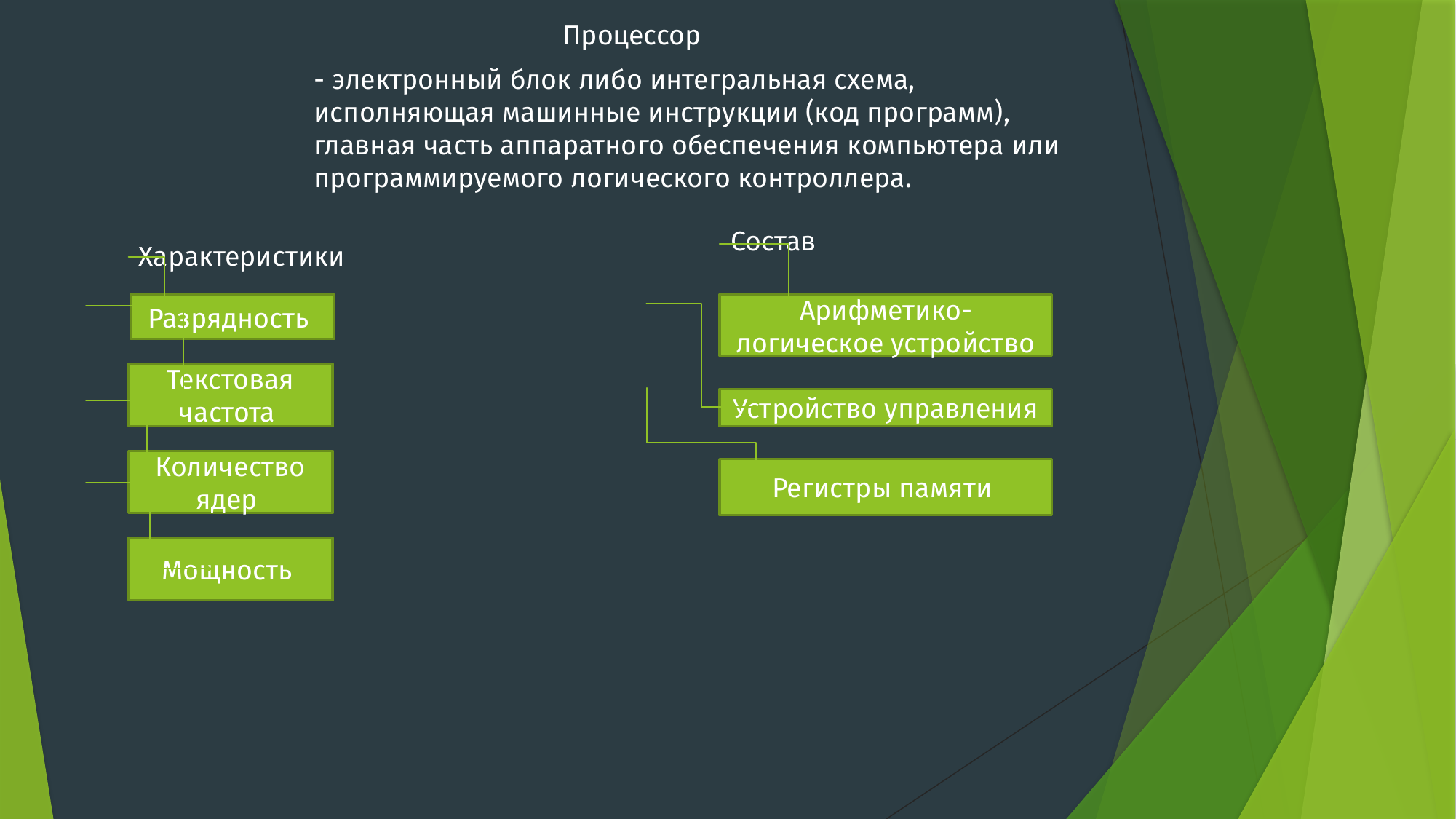

Процессор
- электронный блок либо интегральная схема, исполняющая машинные инструкции (код программ), главная часть аппаратного обеспечения компьютера или программируемого логического контроллера.
Состав
Характеристики
Разрядность
Арифметико-логическое устройство
Текстовая частота
Устройство управления
Количество ядер
Регистры памяти
Мощность